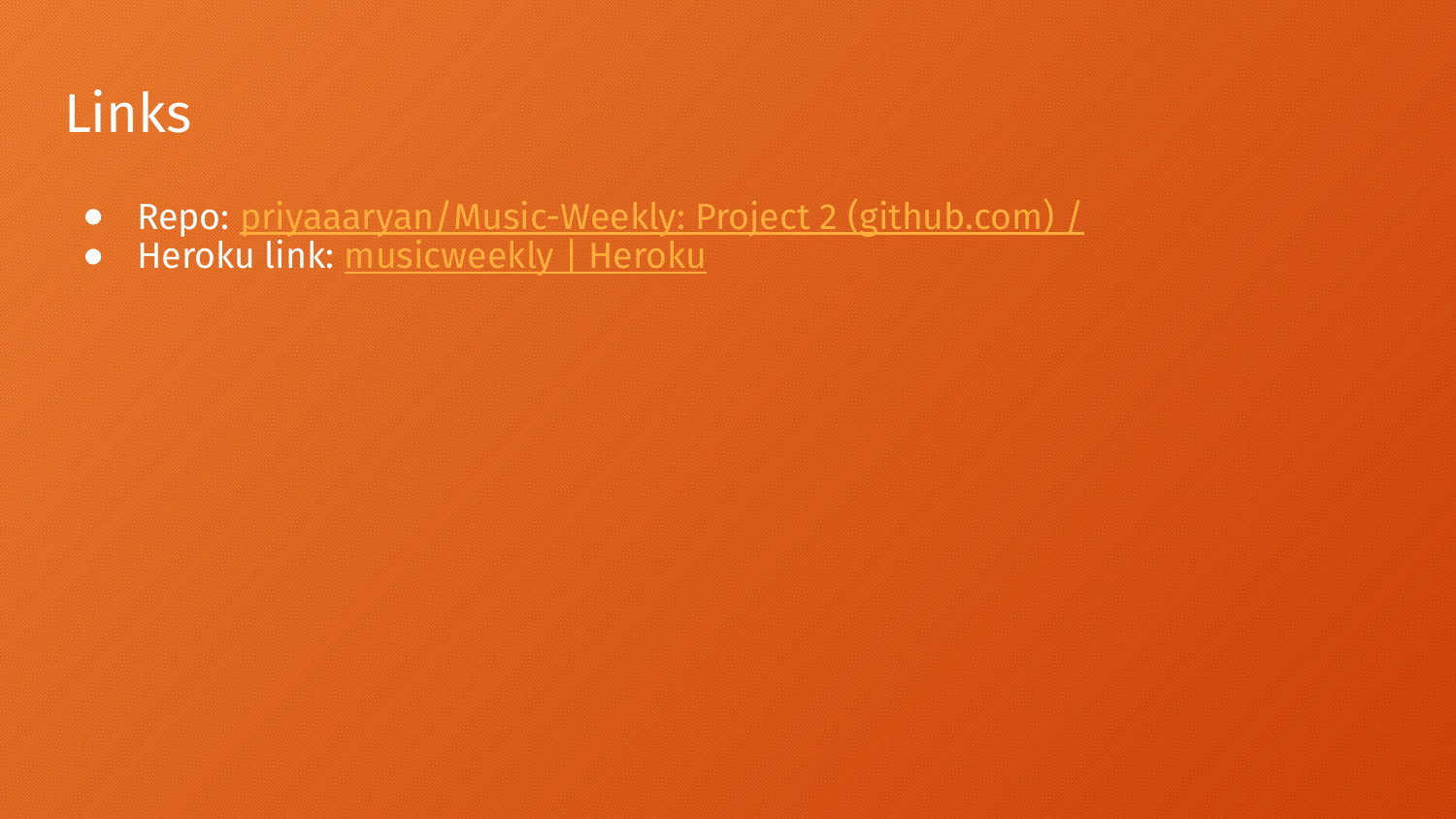

# Links
Repo: priyaaaryan/Music-Weekly: Project 2 (github.com) /
Heroku link: musicweekly | Heroku